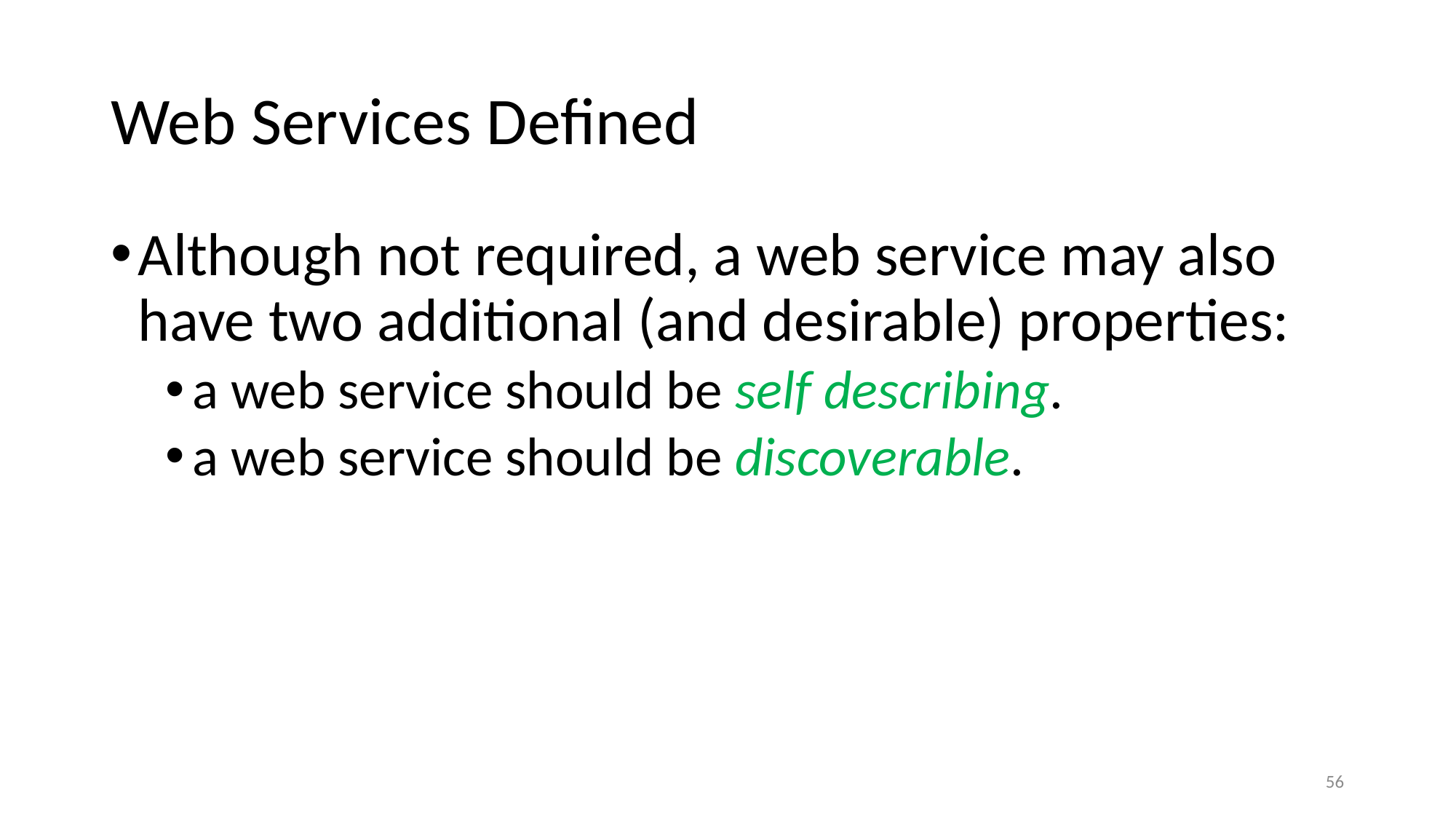

# Web Services Defined
Although not required, a web service may also have two additional (and desirable) properties:
a web service should be self describing.
a web service should be discoverable.
56